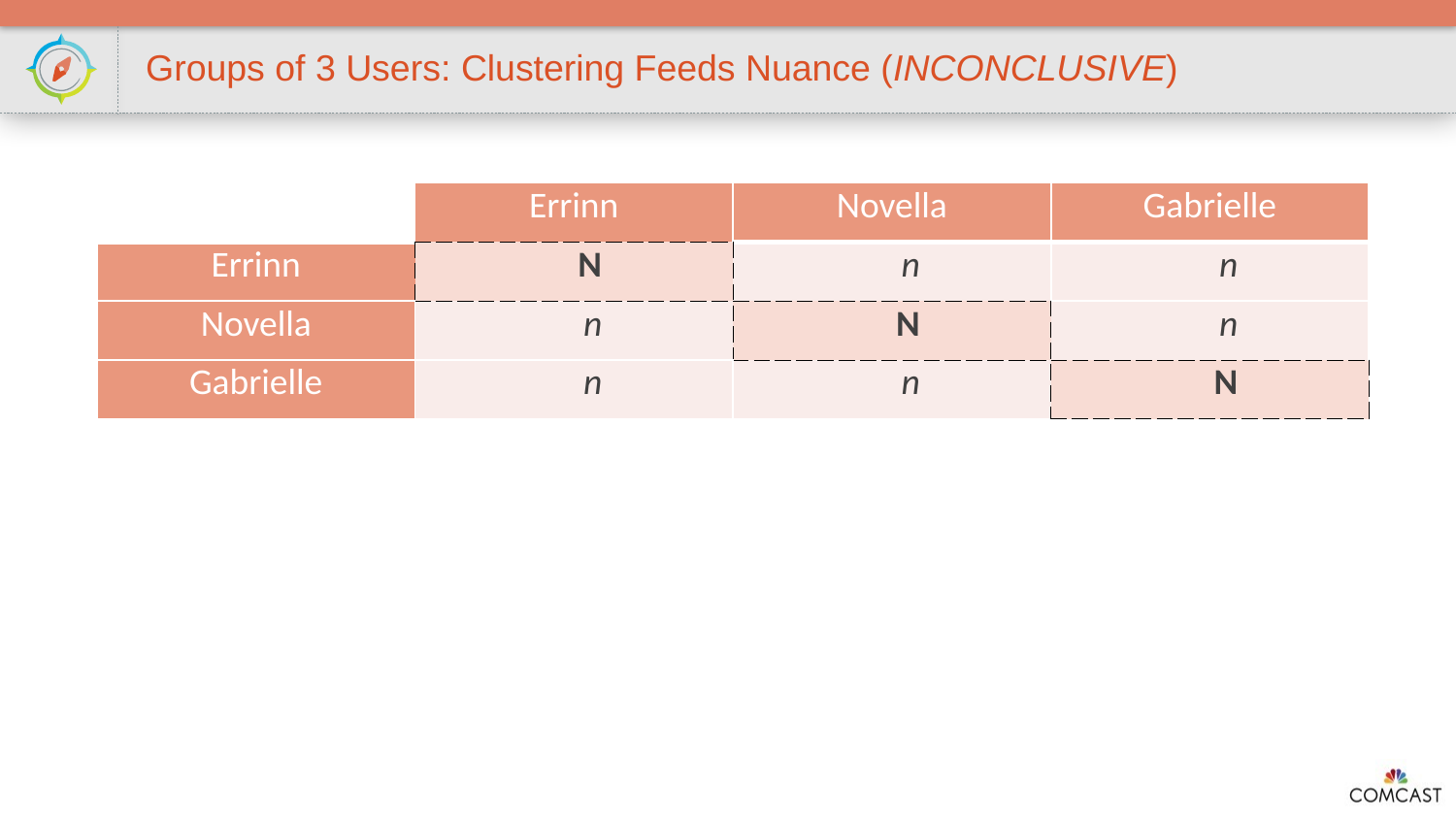

Groups of 3 Users: Clustering Feeds Nuance (INCONCLUSIVE)
|  | Errinn | Novella | Gabrielle |
| --- | --- | --- | --- |
| Errinn | N | n | n |
| Novella | n | N | n |
| Gabrielle | n | n | N |